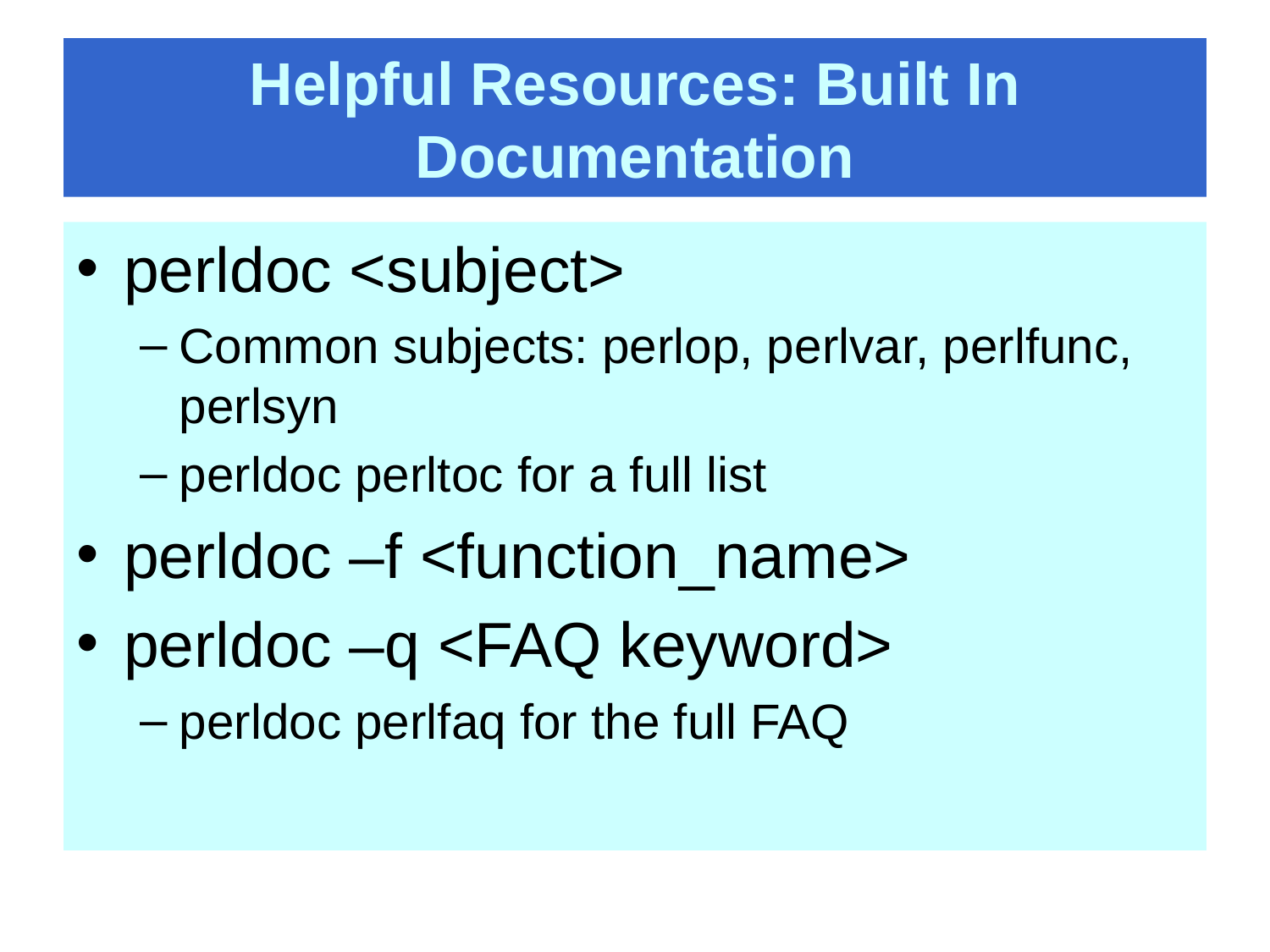

# Helpful Resources: Built In Documentation
perldoc <subject>
Common subjects: perlop, perlvar, perlfunc, perlsyn
perldoc perltoc for a full list
perldoc –f <function_name>
perldoc –q <FAQ keyword>
perldoc perlfaq for the full FAQ